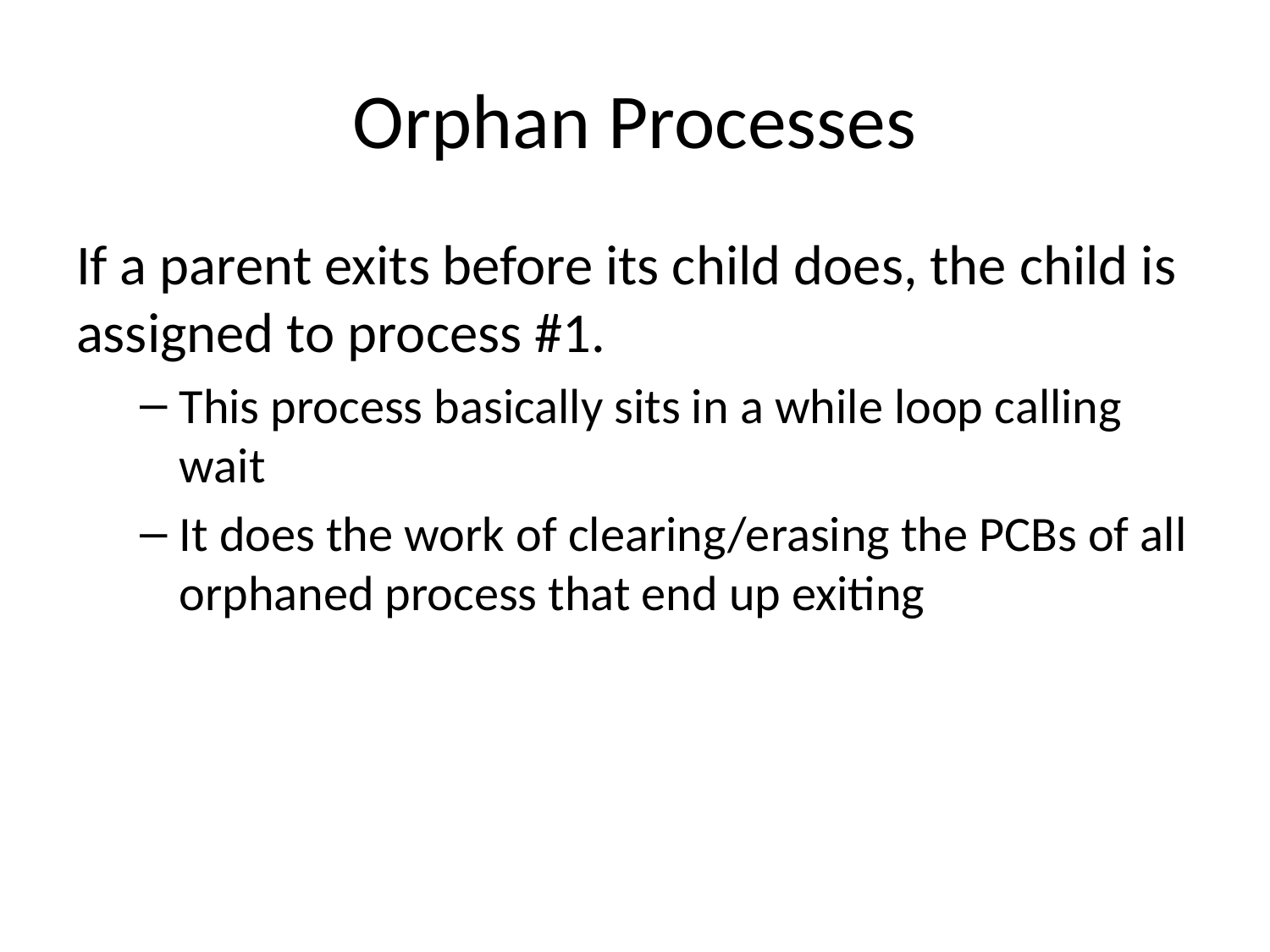

# Orphan Processes
If a parent exits before its child does, the child is assigned to process #1.
This process basically sits in a while loop calling wait
It does the work of clearing/erasing the PCBs of all orphaned process that end up exiting